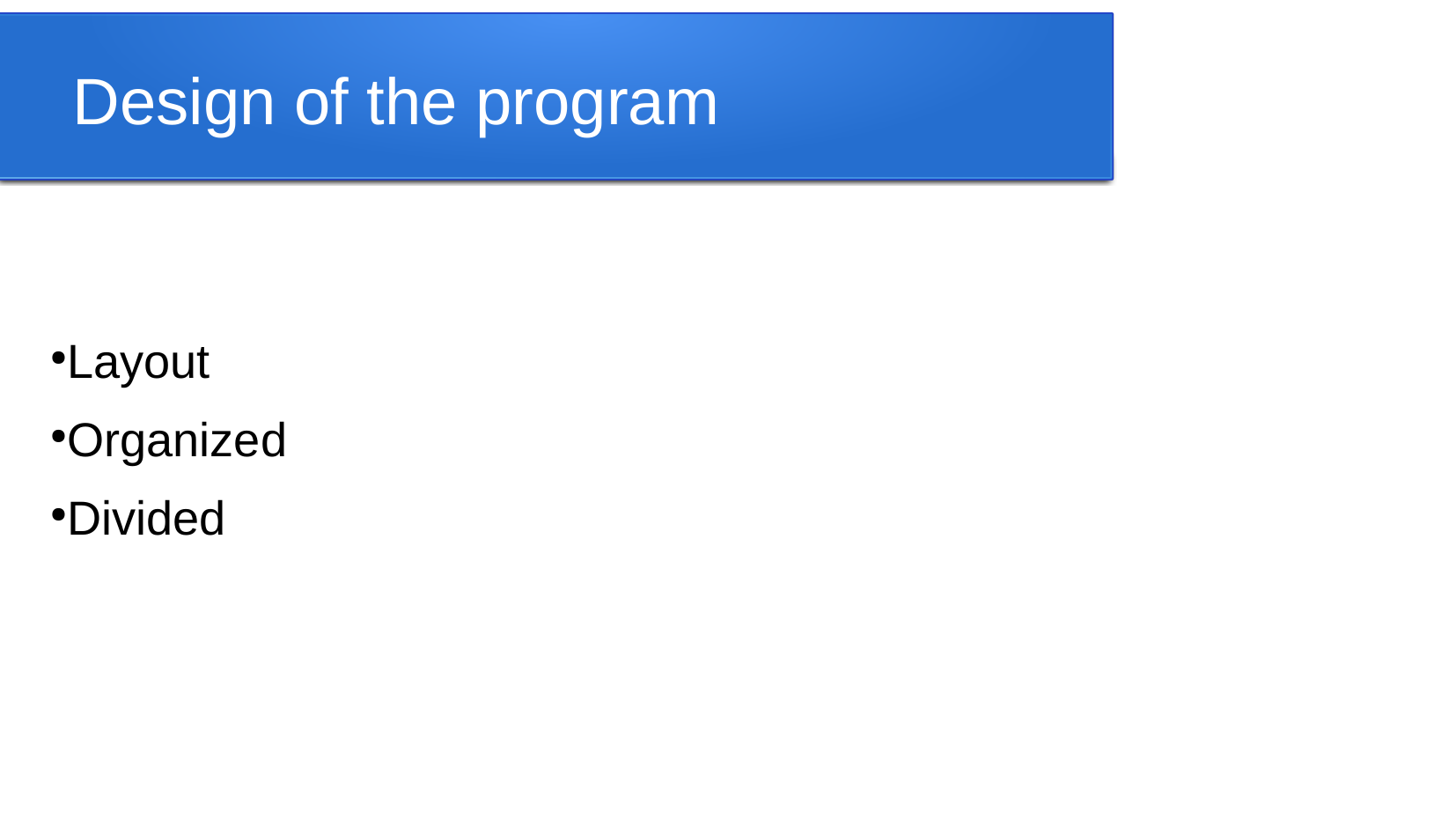

Design of the program
Layout
Organized
Divided